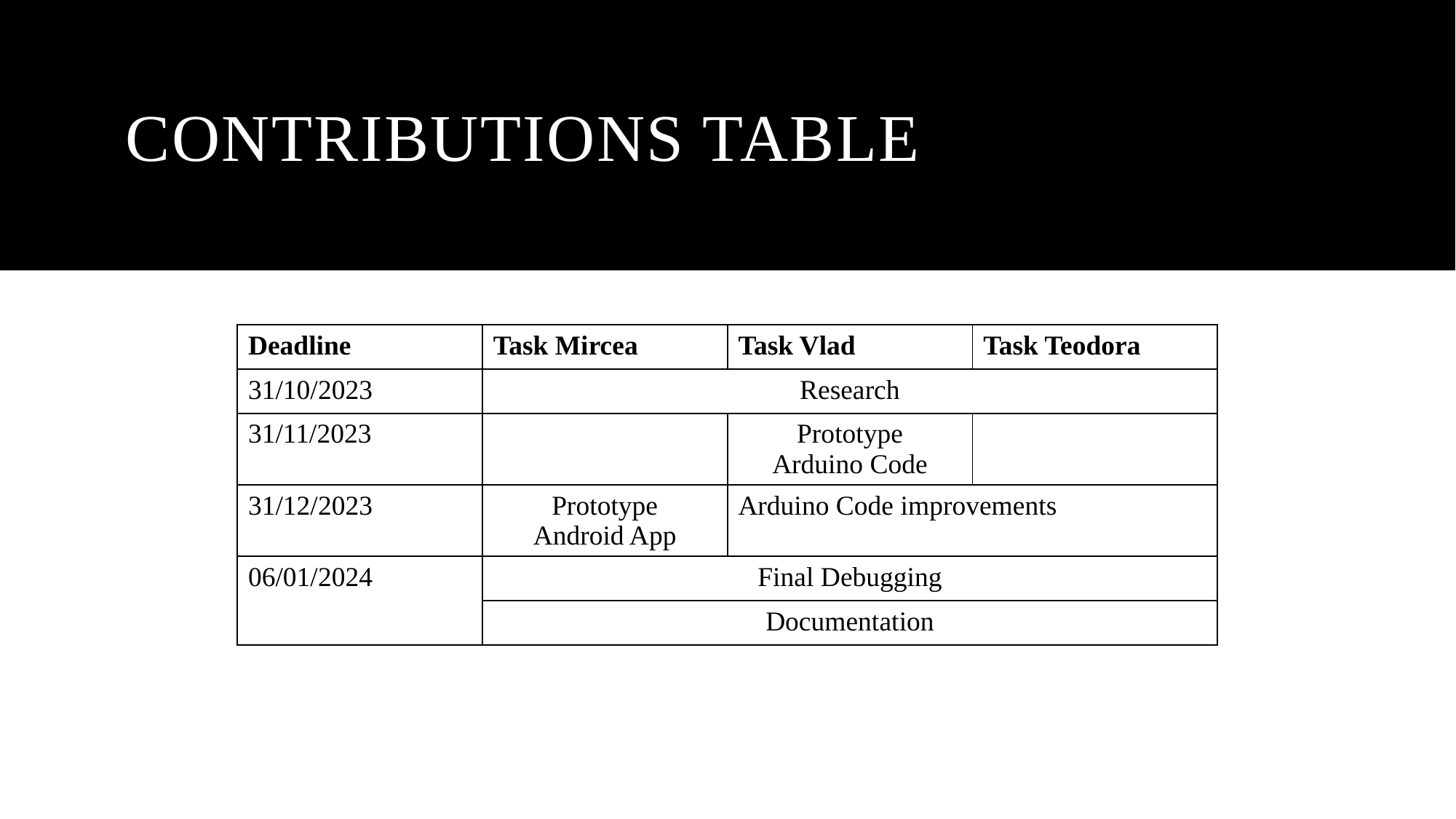

# Contributions table
| Deadline | Task Mircea | Task Vlad | Task Teodora |
| --- | --- | --- | --- |
| 31/10/2023 | Research |  |  |
| 31/11/2023 |  | Prototype Arduino Code |  |
| 31/12/2023 | Prototype Android App | Arduino Code improvements |  |
| 06/01/2024 | Final Debugging |  |  |
|  | Documentation |  |  |